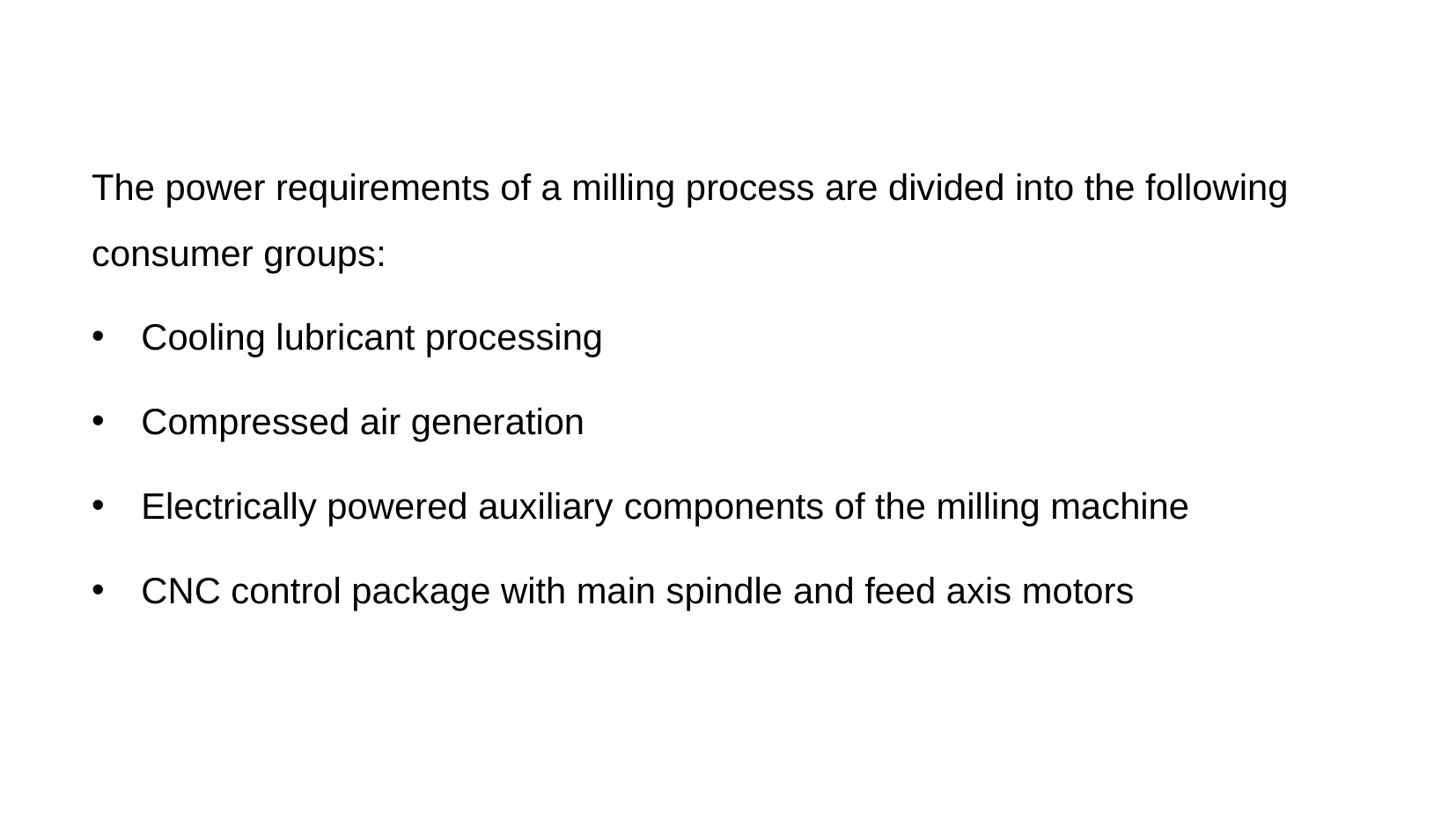

# The power requirements of a milling process are divided into the following consumer groups:
Cooling lubricant processing
Compressed air generation
Electrically powered auxiliary components of the milling machine
CNC control package with main spindle and feed axis motors